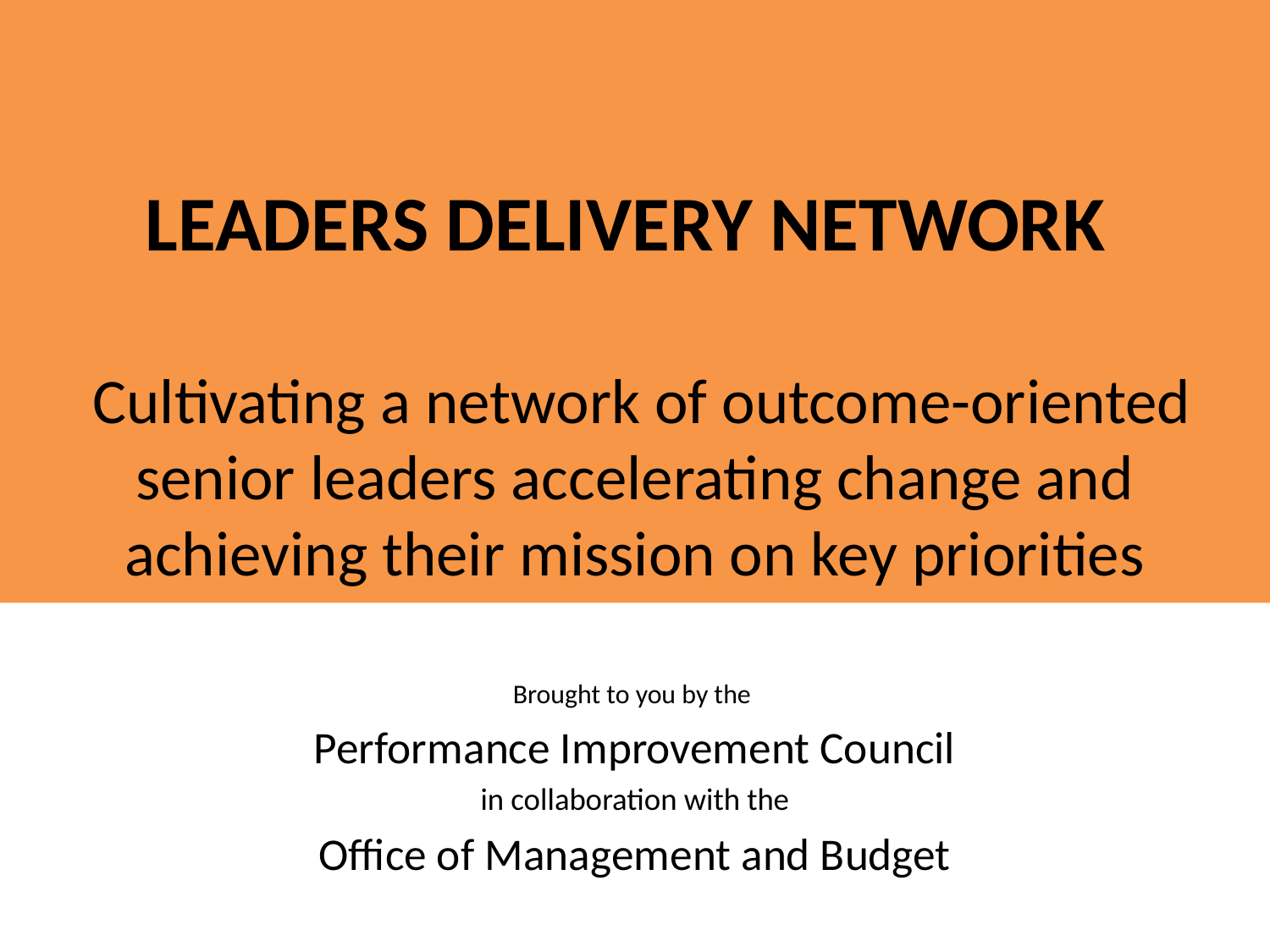

# Leaders Delivery Network Cultivating a network of outcome-oriented senior leaders accelerating change and achieving their mission on key priorities

Brought to you by the
Performance Improvement Council
in collaboration with the
Office of Management and Budget